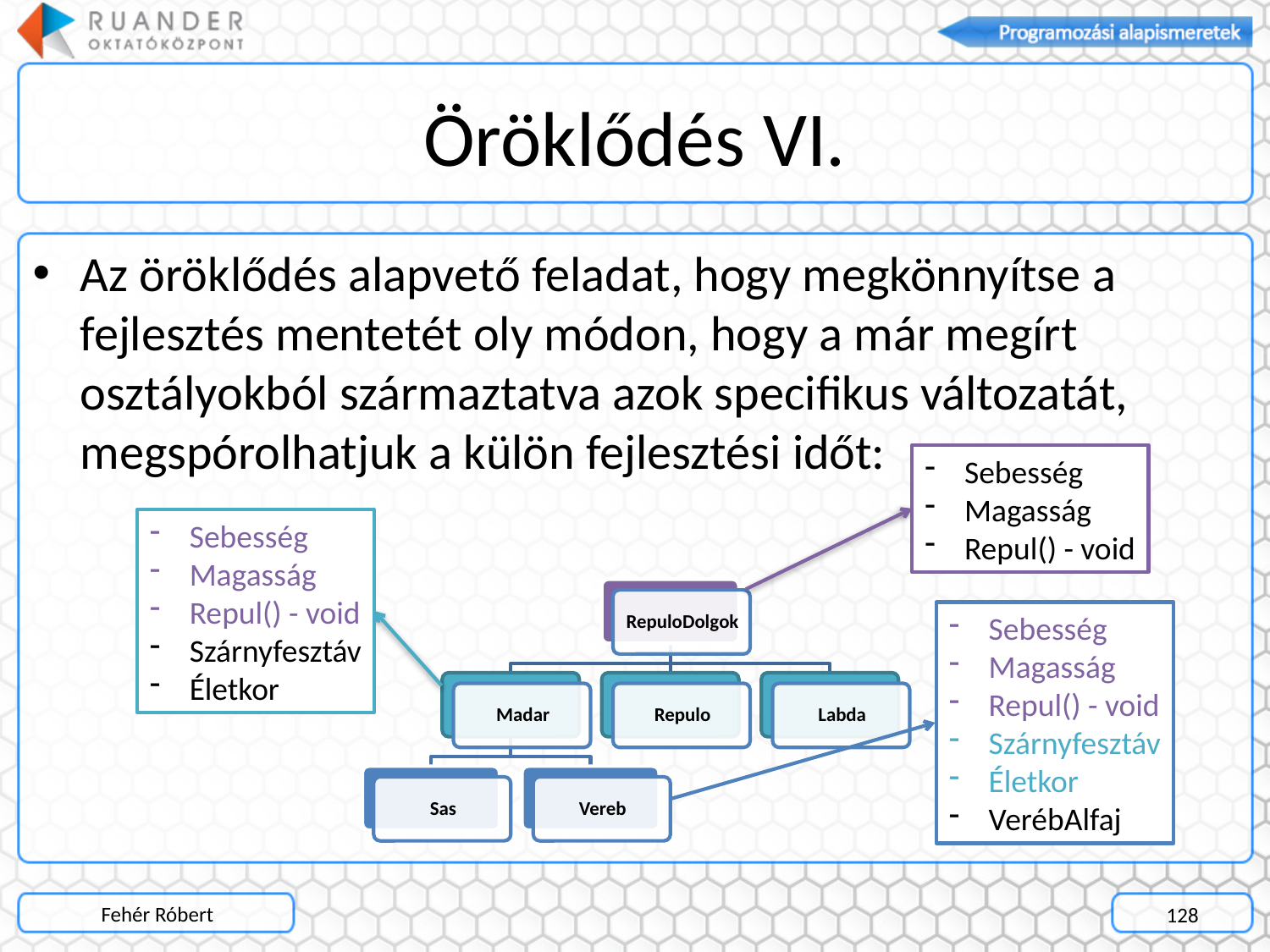

# Öröklődés VI.
Az öröklődés alapvető feladat, hogy megkönnyítse a fejlesztés mentetét oly módon, hogy a már megírt osztályokból származtatva azok specifikus változatát, megspórolhatjuk a külön fejlesztési időt:
Sebesség
Magasság
Repul() - void
Sebesség
Magasság
Repul() - void
Szárnyfesztáv
Életkor
RepuloDolgok
Madar
Sas
Vereb
Repulo
Labda
Sebesség
Magasság
Repul() - void
Szárnyfesztáv
Életkor
VerébAlfaj
Fehér Róbert
128